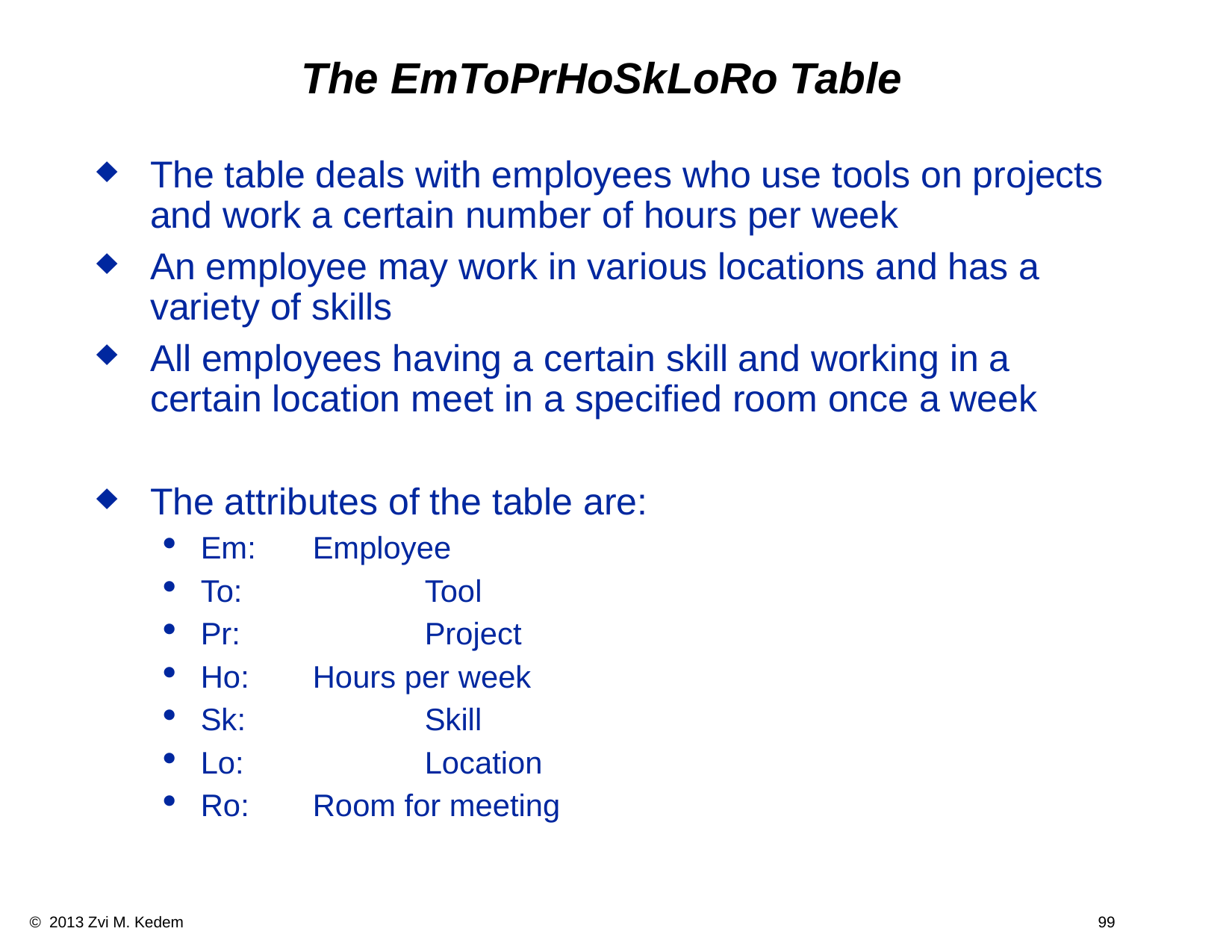

# The EmToPrHoSkLoRo Table
The table deals with employees who use tools on projects and work a certain number of hours per week
An employee may work in various locations and has a variety of skills
All employees having a certain skill and working in a certain location meet in a specified room once a week

The attributes of the table are:
Em:	Employee
To:		Tool
Pr:		Project
Ho:	Hours per week
Sk:		Skill
Lo:		Location
Ro:	Room for meeting